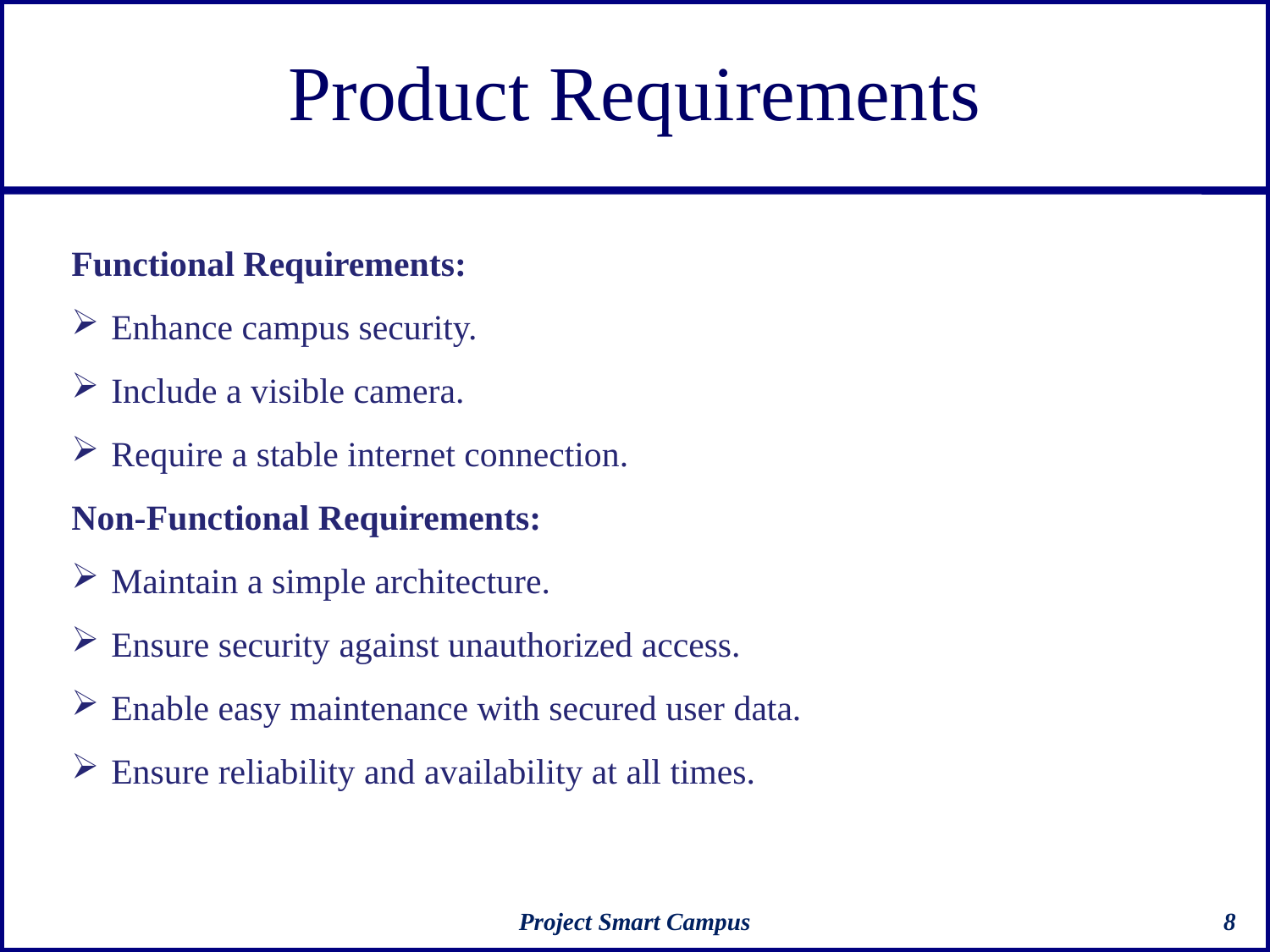

# Product Requirements

Functional Requirements:
Enhance campus security.
Include a visible camera.
Require a stable internet connection.
Non-Functional Requirements:
Maintain a simple architecture.
Ensure security against unauthorized access.
Enable easy maintenance with secured user data.
Ensure reliability and availability at all times.

Project Smart Campus
8